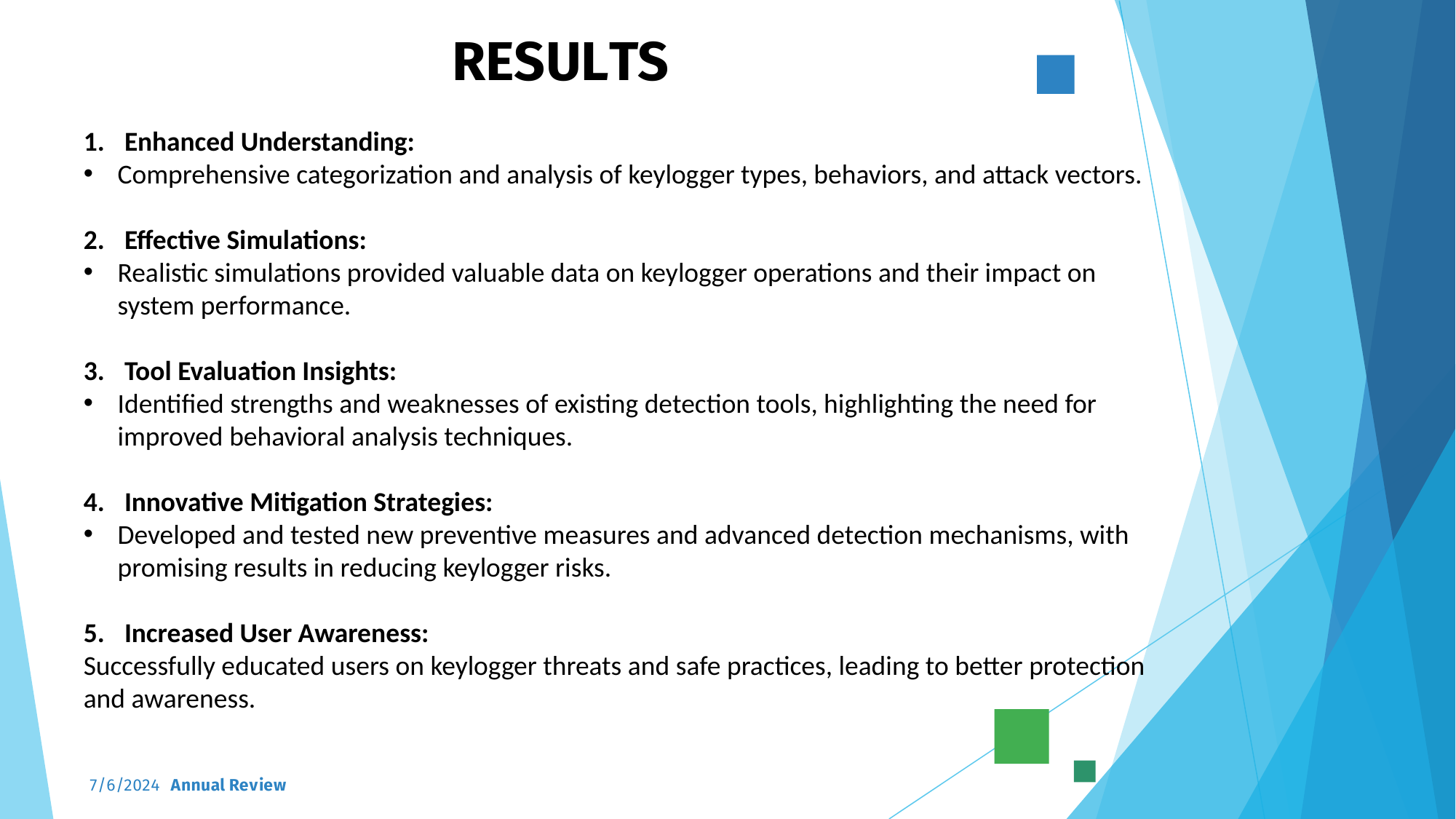

# RESULTS

Enhanced Understanding:
Comprehensive categorization and analysis of keylogger types, behaviors, and attack vectors.

Effective Simulations:
Realistic simulations provided valuable data on keylogger operations and their impact on system performance.

Tool Evaluation Insights:
Identified strengths and weaknesses of existing detection tools, highlighting the need for improved behavioral analysis techniques.

Innovative Mitigation Strategies:
Developed and tested new preventive measures and advanced detection mechanisms, with promising results in reducing keylogger risks.

Increased User Awareness:
Successfully educated users on keylogger threats and safe practices, leading to better protection and awareness.

21
7/6/2024  Annual Review